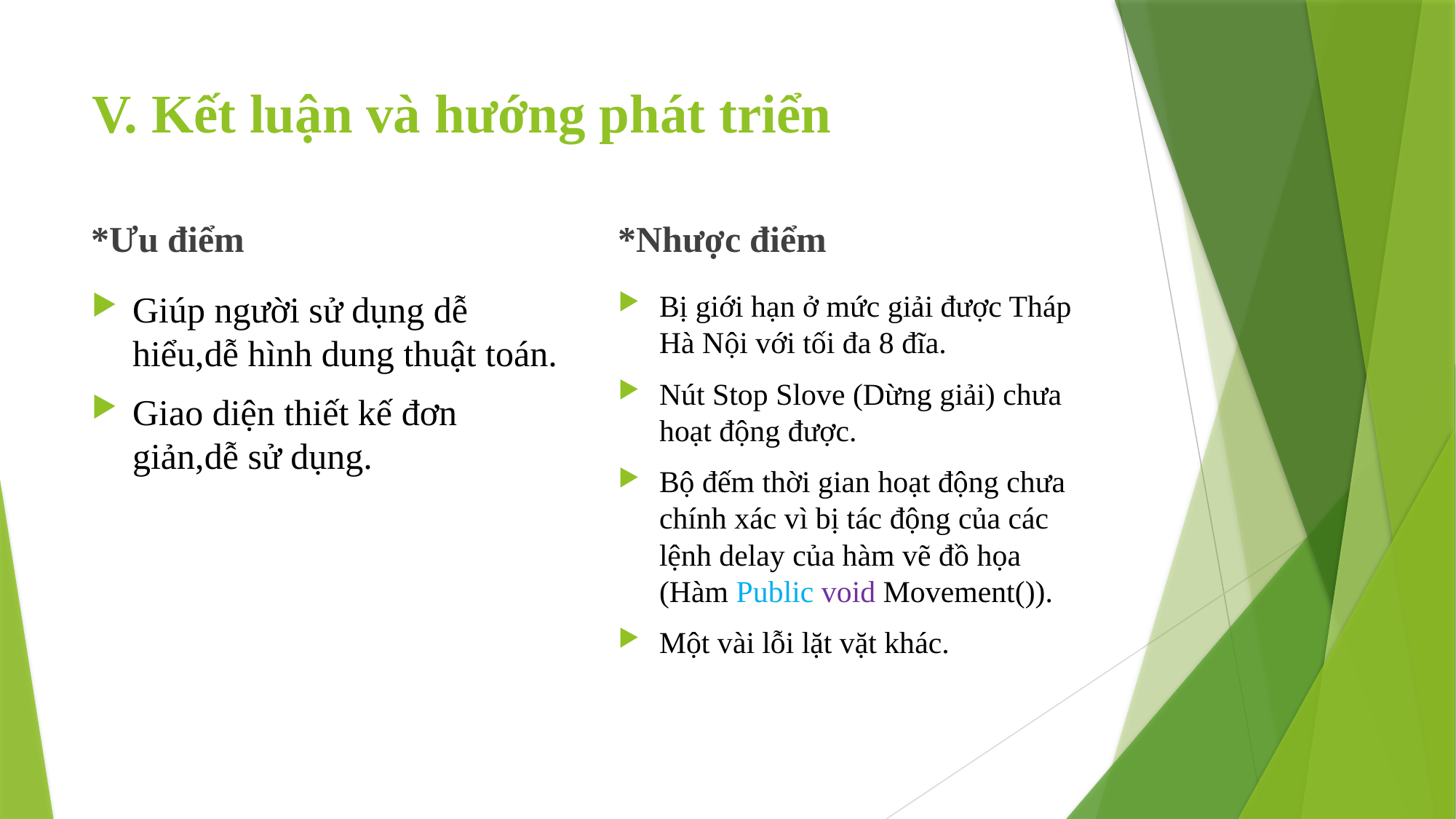

# V. Kết luận và hướng phát triển
*Ưu điểm
*Nhược điểm
Giúp người sử dụng dễ hiểu,dễ hình dung thuật toán.
Giao diện thiết kế đơn giản,dễ sử dụng.

Bị giới hạn ở mức giải được Tháp Hà Nội với tối đa 8 đĩa.
Nút Stop Slove (Dừng giải) chưa hoạt động được.
Bộ đếm thời gian hoạt động chưa chính xác vì bị tác động của các lệnh delay của hàm vẽ đồ họa (Hàm Public void Movement()).
Một vài lỗi lặt vặt khác.